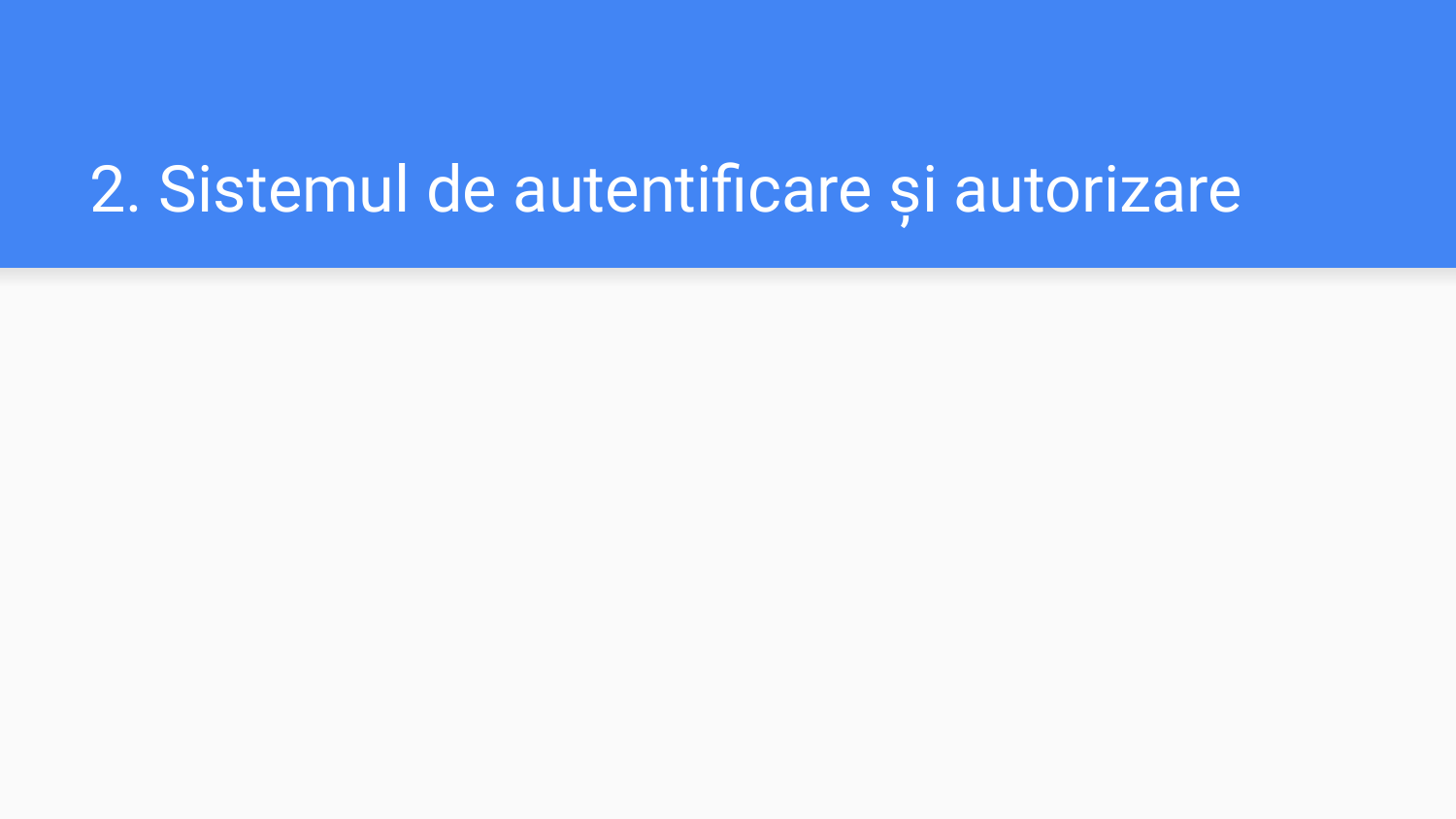

# 2. Sistemul de autentificare și autorizare